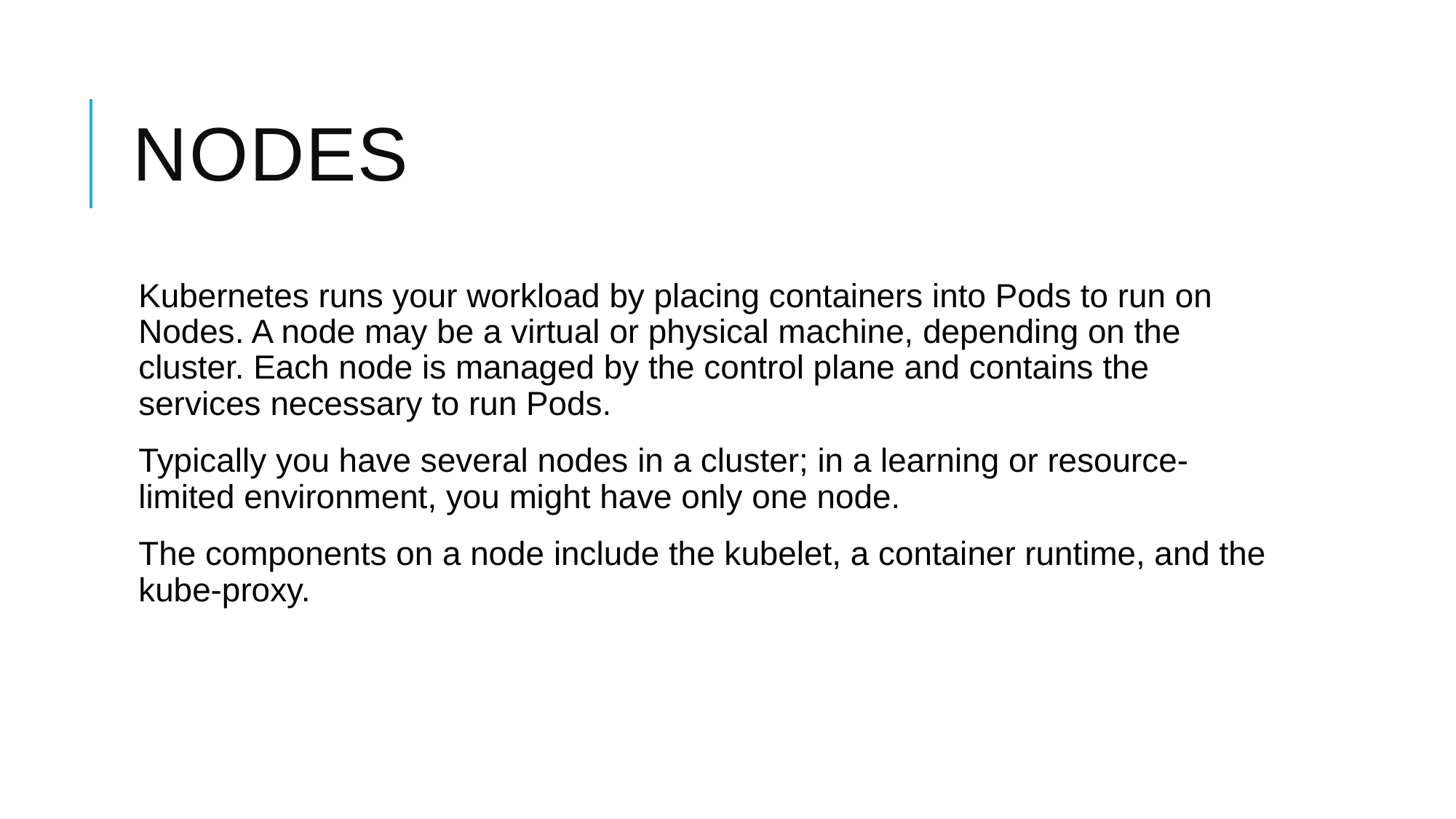

# Nodes
Kubernetes runs your workload by placing containers into Pods to run on Nodes. A node may be a virtual or physical machine, depending on the cluster. Each node is managed by the control plane and contains the services necessary to run Pods.
Typically you have several nodes in a cluster; in a learning or resource-limited environment, you might have only one node.
The components on a node include the kubelet, a container runtime, and the kube-proxy.